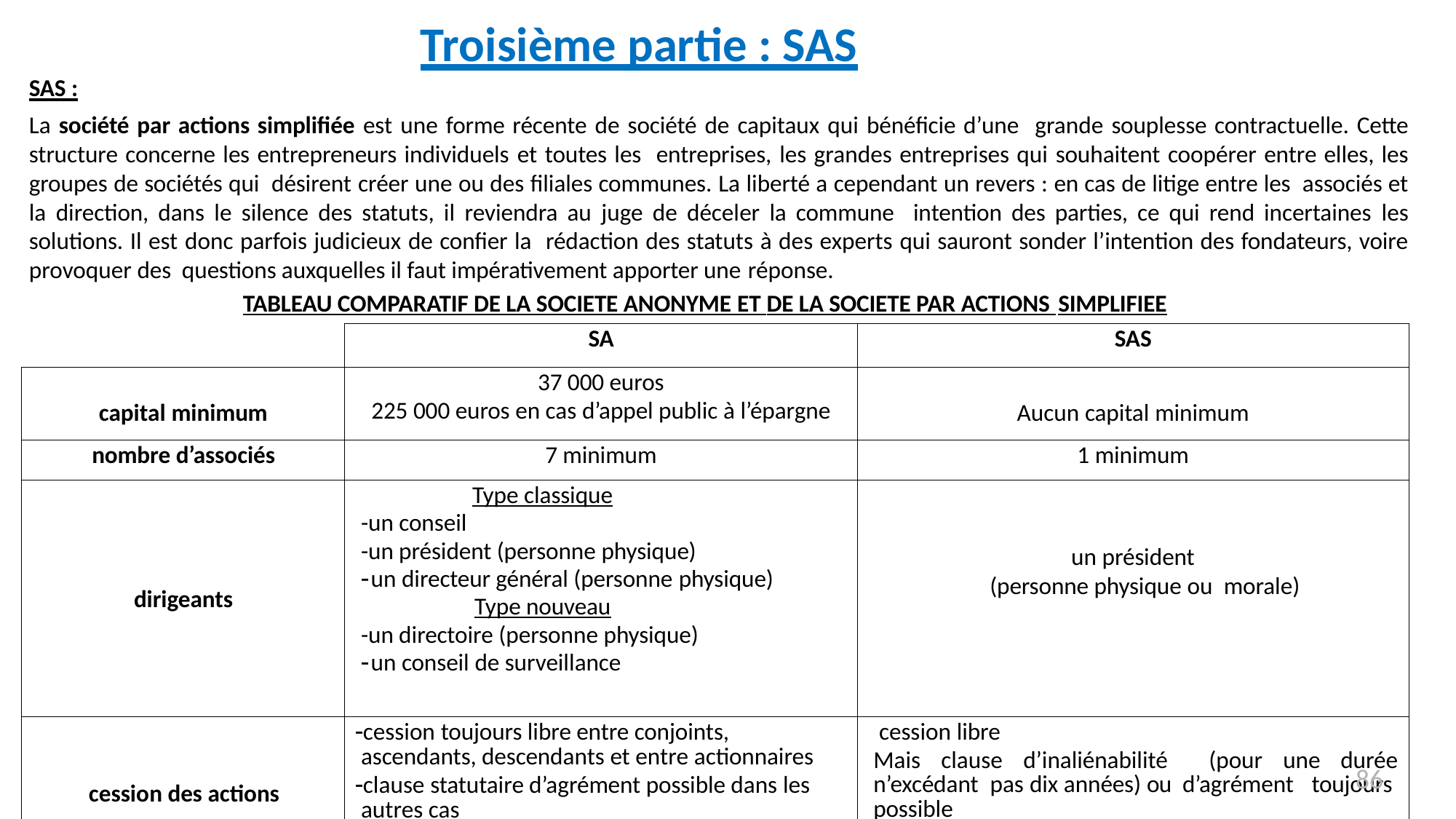

Troisième partie : SAS
SAS :
La société par actions simplifiée est une forme récente de société de capitaux qui bénéficie d’une  grande souplesse contractuelle. Cette structure concerne les entrepreneurs individuels et toutes les  entreprises, les grandes entreprises qui souhaitent coopérer entre elles, les groupes de sociétés qui  désirent créer une ou des filiales communes. La liberté a cependant un revers : en cas de litige entre les  associés et la direction, dans le silence des statuts, il reviendra au juge de déceler la commune  intention des parties, ce qui rend incertaines les solutions. Il est donc parfois judicieux de confier la  rédaction des statuts à des experts qui sauront sonder l’intention des fondateurs, voire provoquer des  questions auxquelles il faut impérativement apporter une réponse.
TABLEAU COMPARATIF DE LA SOCIETE ANONYME ET DE LA SOCIETE PAR ACTIONS SIMPLIFIEE
|  | SA | SAS |
| --- | --- | --- |
| capital minimum | 37 000 euros 225 000 euros en cas d’appel public à l’épargne | Aucun capital minimum |
| nombre d’associés | 7 minimum | 1 minimum |
| dirigeants | Type classique -un conseil -un président (personne physique) un directeur général (personne physique) Type nouveau -un directoire (personne physique) un conseil de surveillance | un président (personne physique ou morale) |
| cession des actions | cession toujours libre entre conjoints, ascendants, descendants et entre actionnaires clause statutaire d’agrément possible dans les autres cas | cession libre Mais clause d’inaliénabilité (pour une durée n’excédant pas dix années) ou d’agrément toujours possible |

86